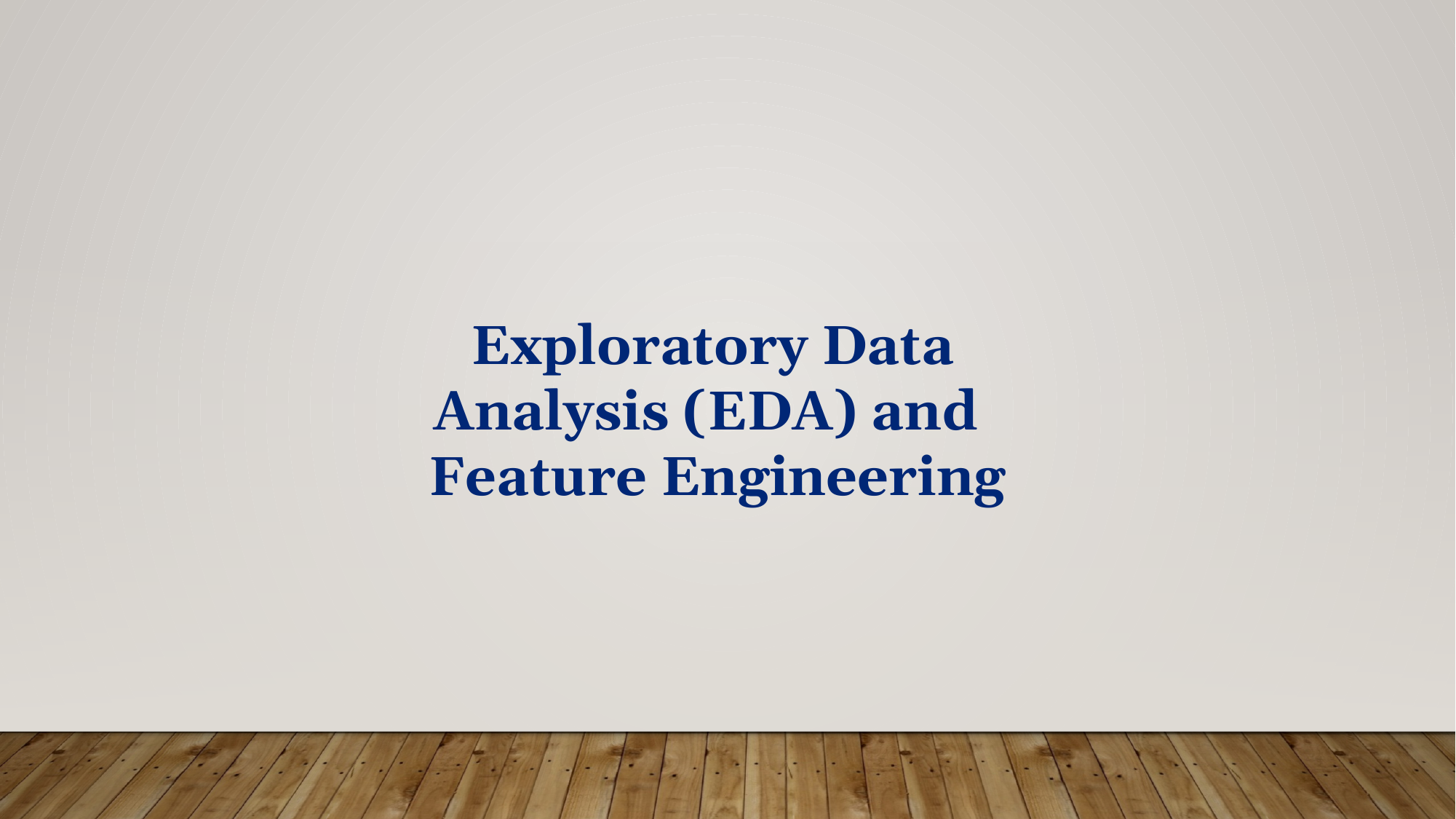

Exploratory Data Analysis (EDA) and
     Feature Engineering